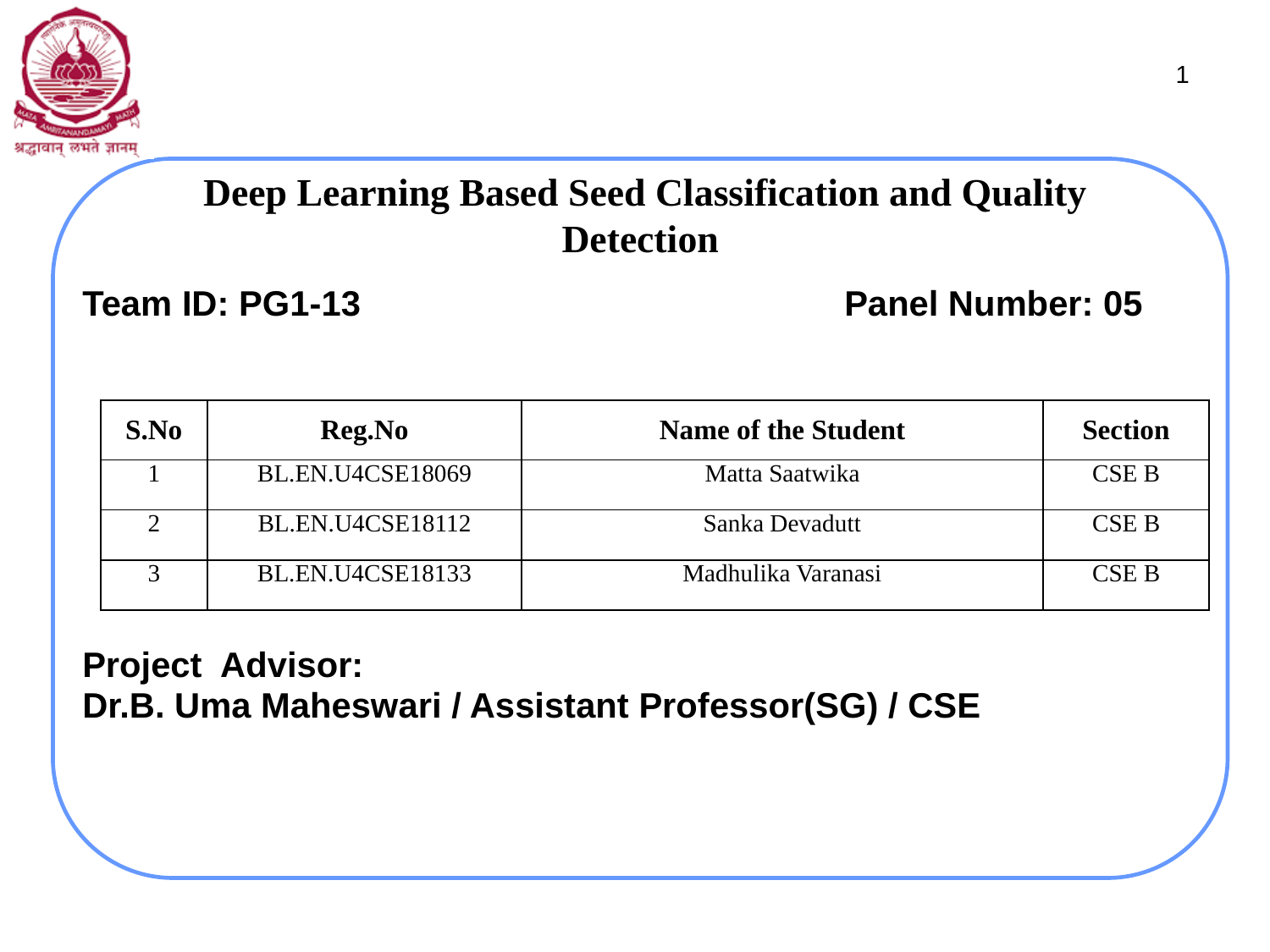

1
# Deep Learning Based Seed Classification and Quality Detection

Team ID: PG1-13          				Panel Number: 05

Project  Advisor:
Dr.B. Uma Maheswari / Assistant Professor(SG) / CSE
| S.No | Reg.No | Name of the Student | Section |
| --- | --- | --- | --- |
| 1 | BL.EN.U4CSE18069 | Matta Saatwika | CSE B |
| 2 | BL.EN.U4CSE18112 | Sanka Devadutt | CSE B |
| 3 | BL.EN.U4CSE18133 | Madhulika Varanasi | CSE B |